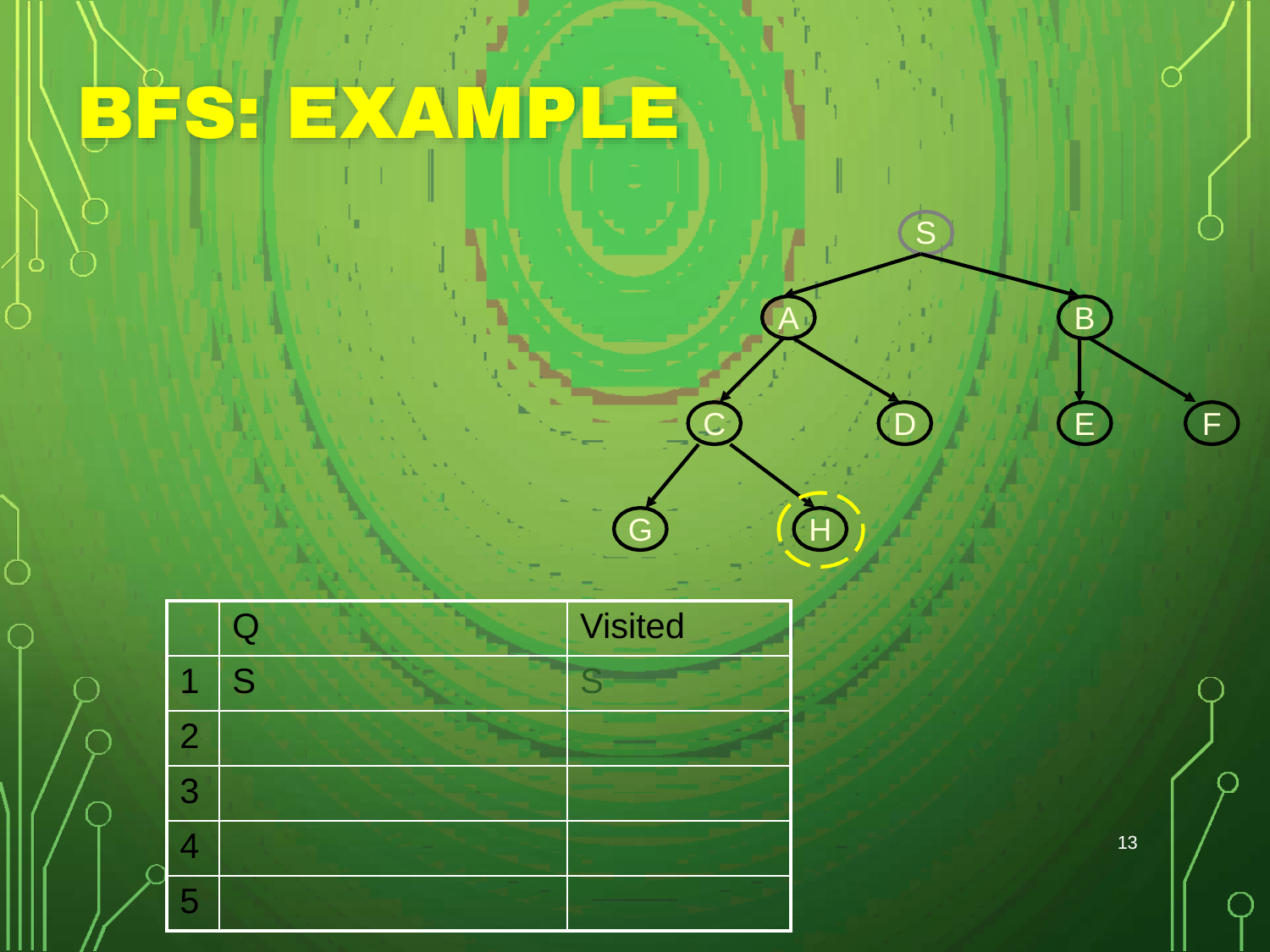

# BFS: EXAMPLE
S

A
B

C
D
E
F

G
H

|  | Q | Visited |
| --- | --- | --- |
| 1 | S | S |
| 2 |  |  |
| 3 |  |  |
| 4 |  |  |
| 5 |  |  |
13